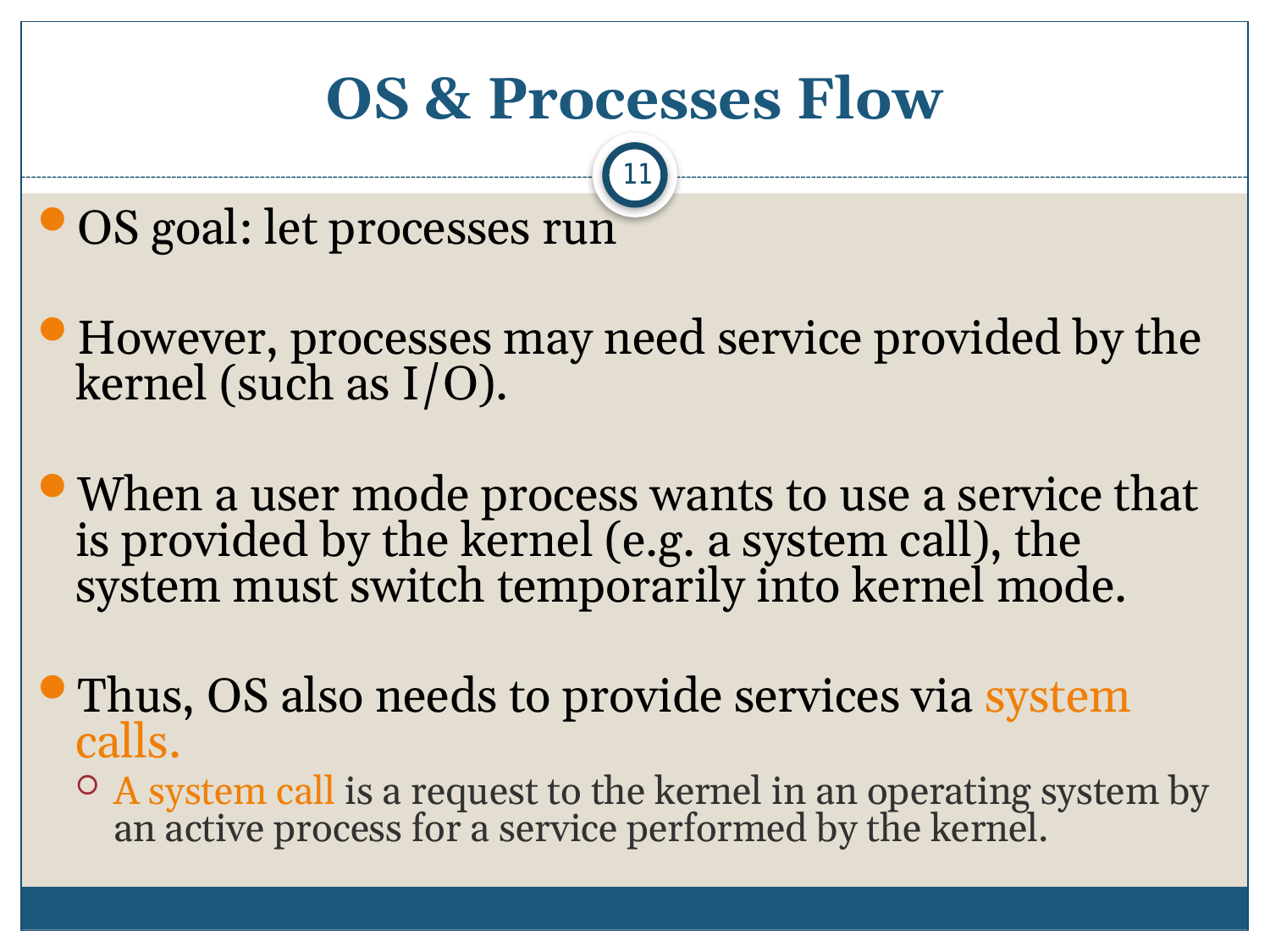

# OS & Processes Flow
11
OS goal: let processes run

However, processes may need service provided by the kernel (such as I/O).

When a user mode process wants to use a service that is provided by the kernel (e.g. a system call), the system must switch temporarily into kernel mode.

Thus, OS also needs to provide services via system calls.
A system call is a request to the kernel in an operating system by an active process for a service performed by the kernel.